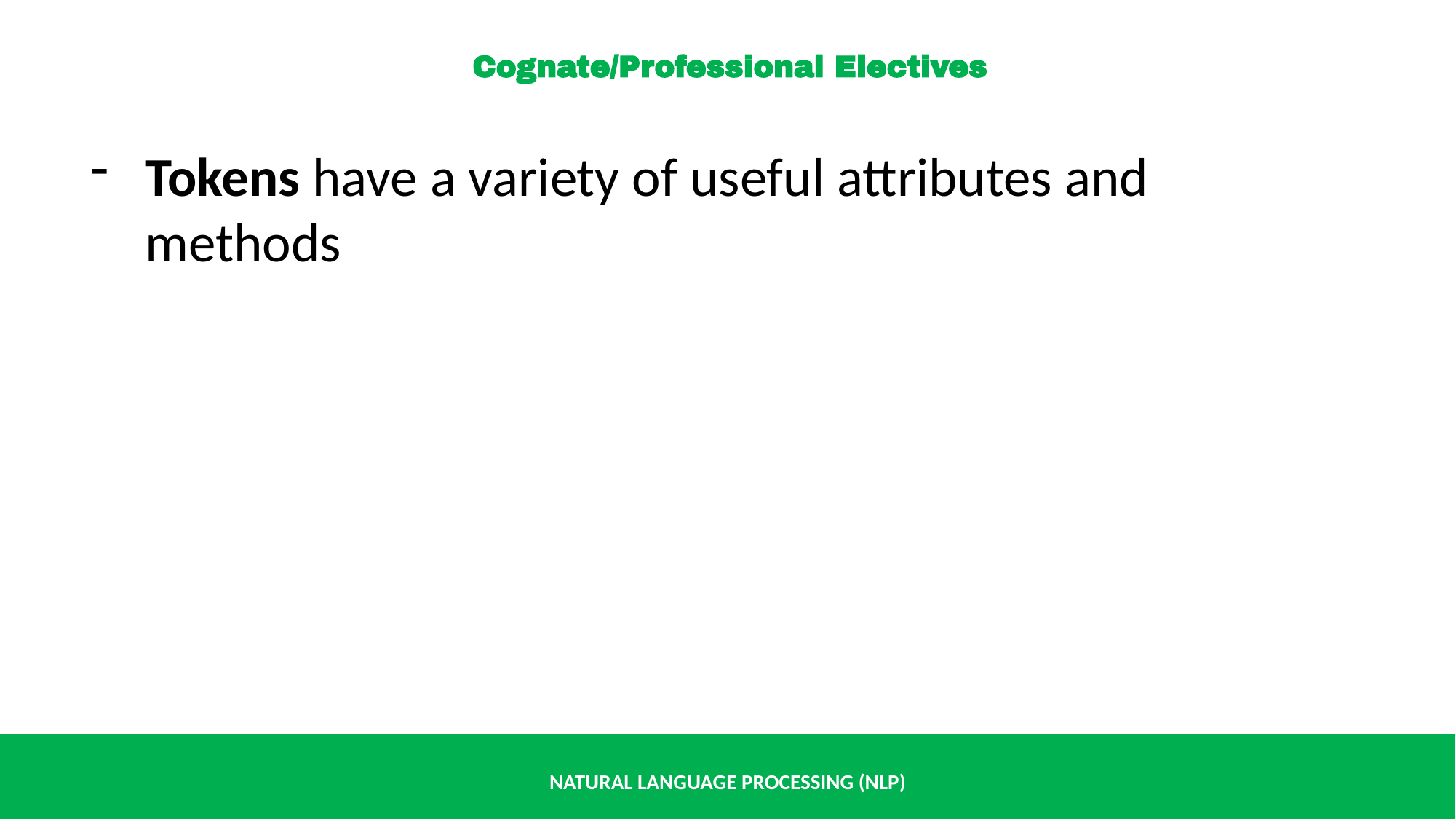

Tokens have a variety of useful attributes and methods